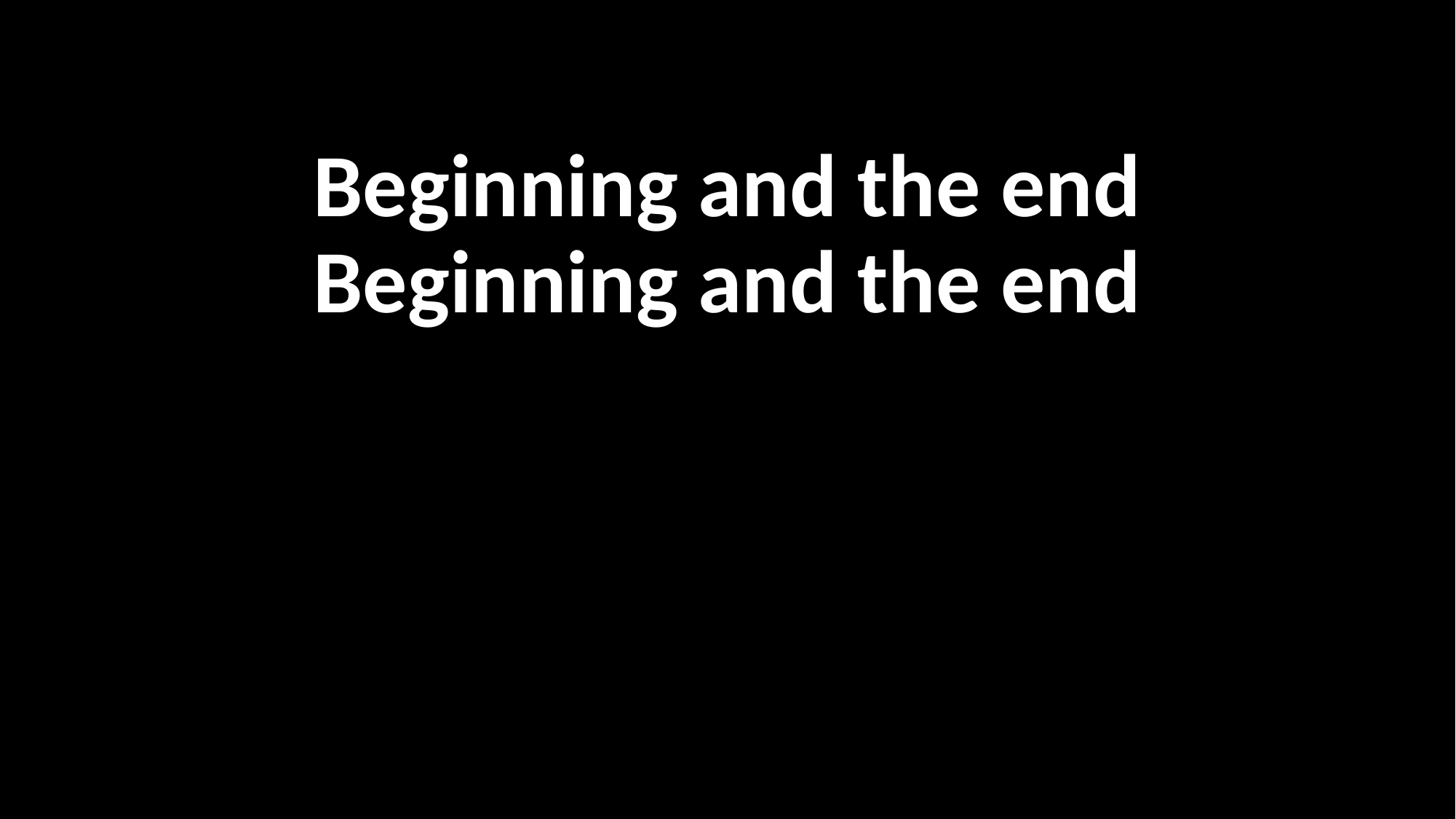

Beginning and the end
Beginning and the end